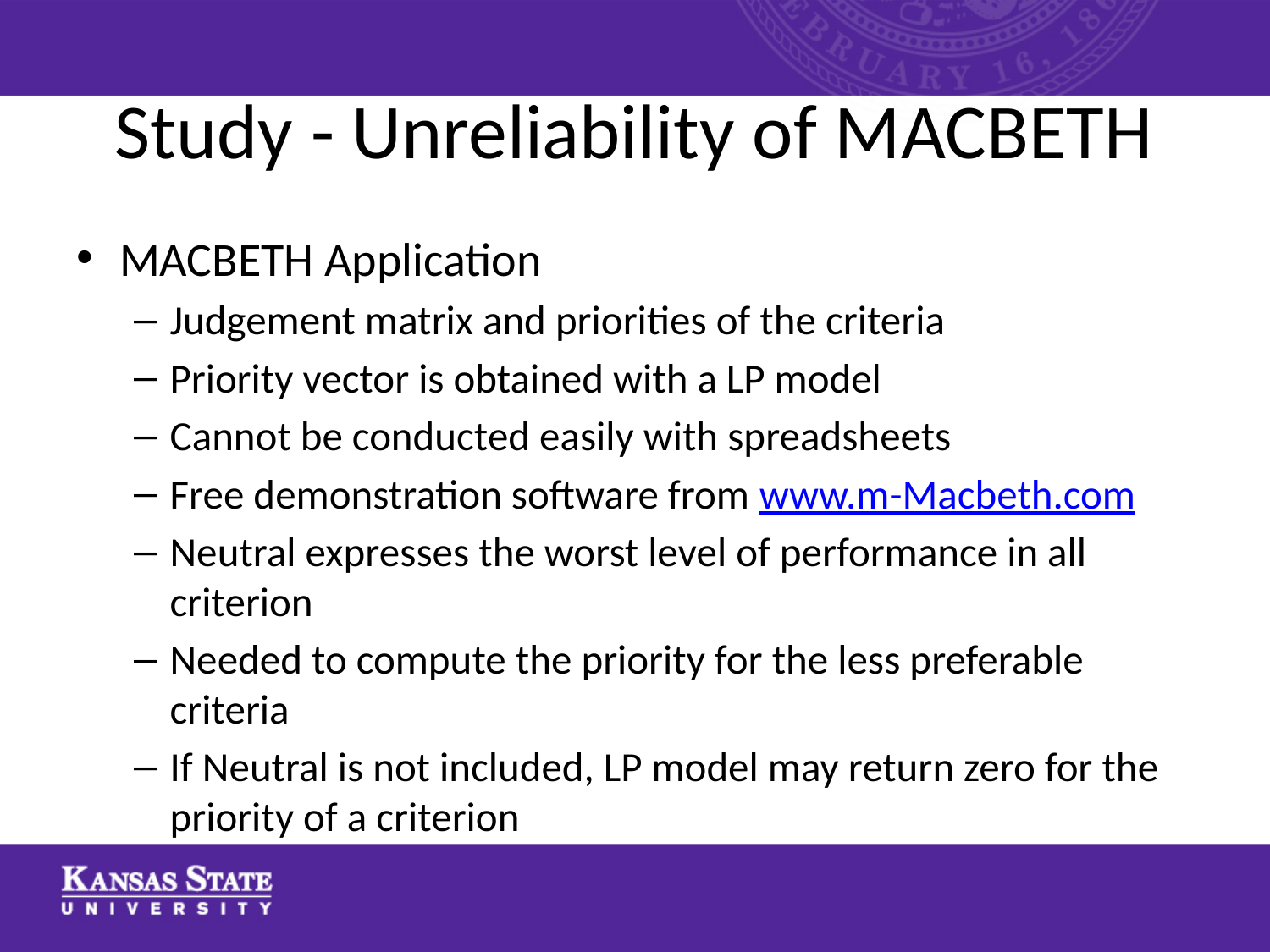

# Study - Unreliability of MACBETH
MACBETH Application
Judgement matrix and priorities of the criteria
Priority vector is obtained with a LP model
Cannot be conducted easily with spreadsheets
Free demonstration software from www.m-Macbeth.com
Neutral expresses the worst level of performance in all criterion
Needed to compute the priority for the less preferable criteria
If Neutral is not included, LP model may return zero for the priority of a criterion